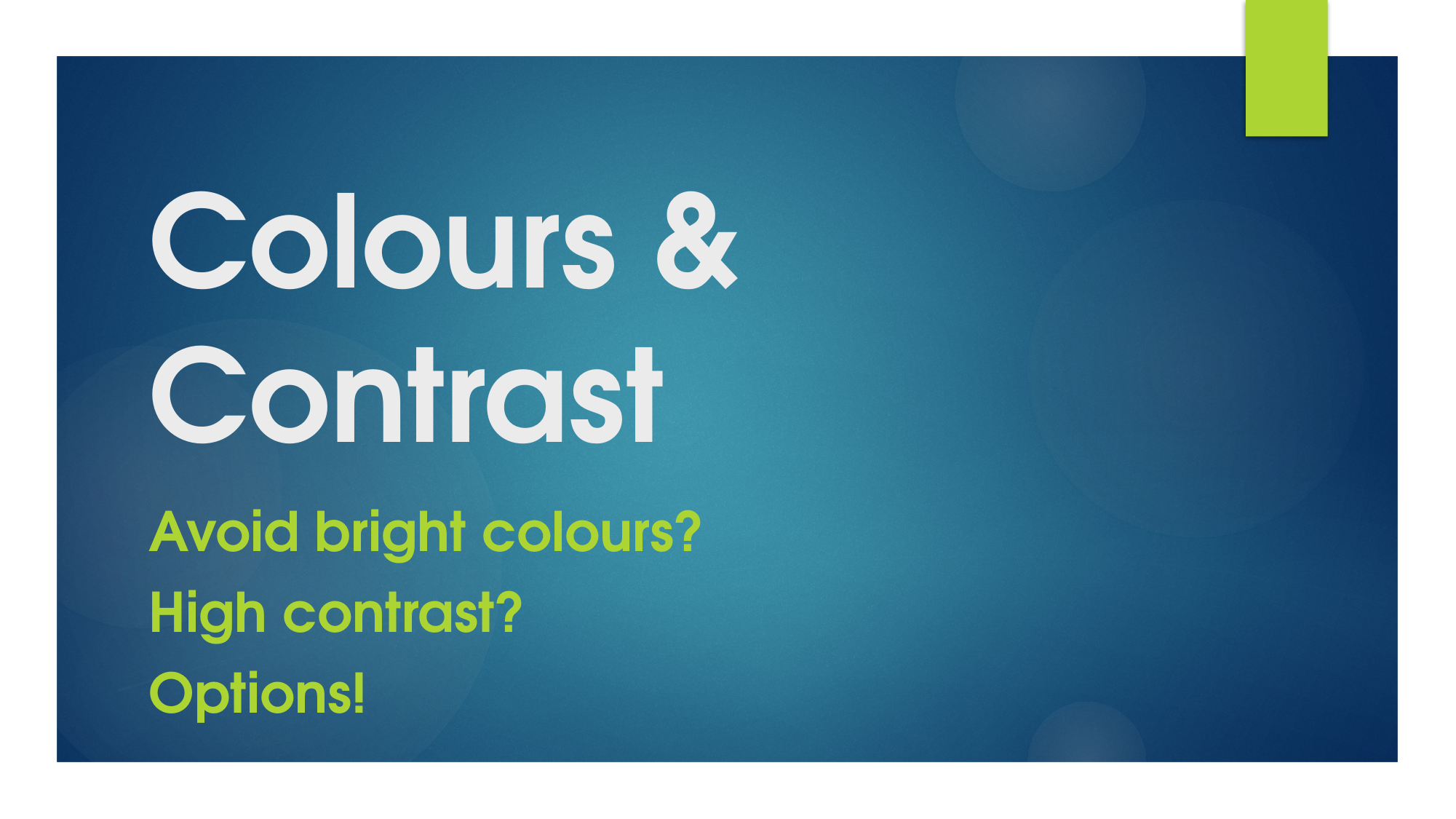

# Colours & Contrast
Avoid bright colours?
High contrast?
Options!